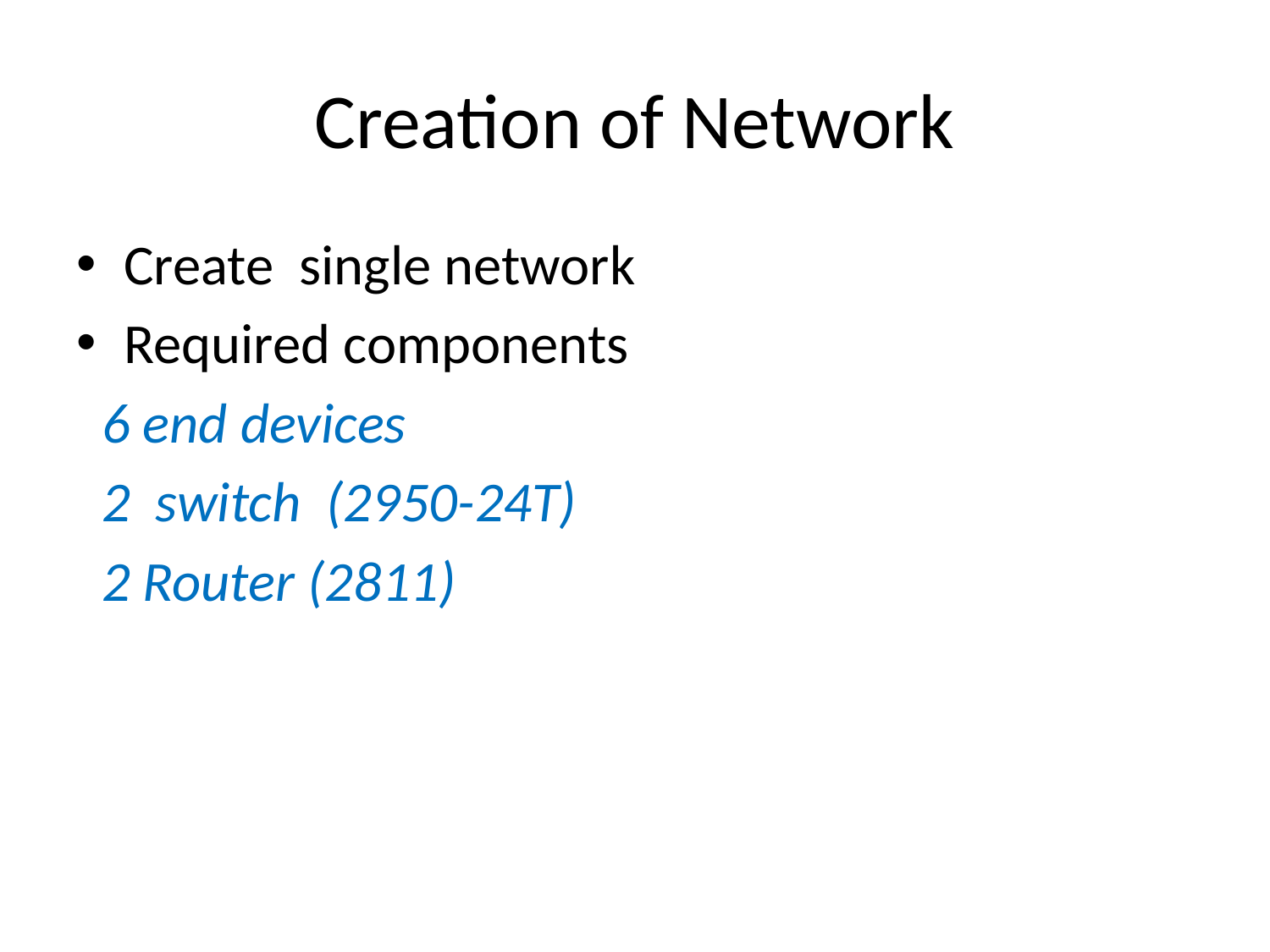

# Creation of Network
Create  single network
Required components
  6 end devices
  2  switch  (2950-24T)
  2 Router (2811)